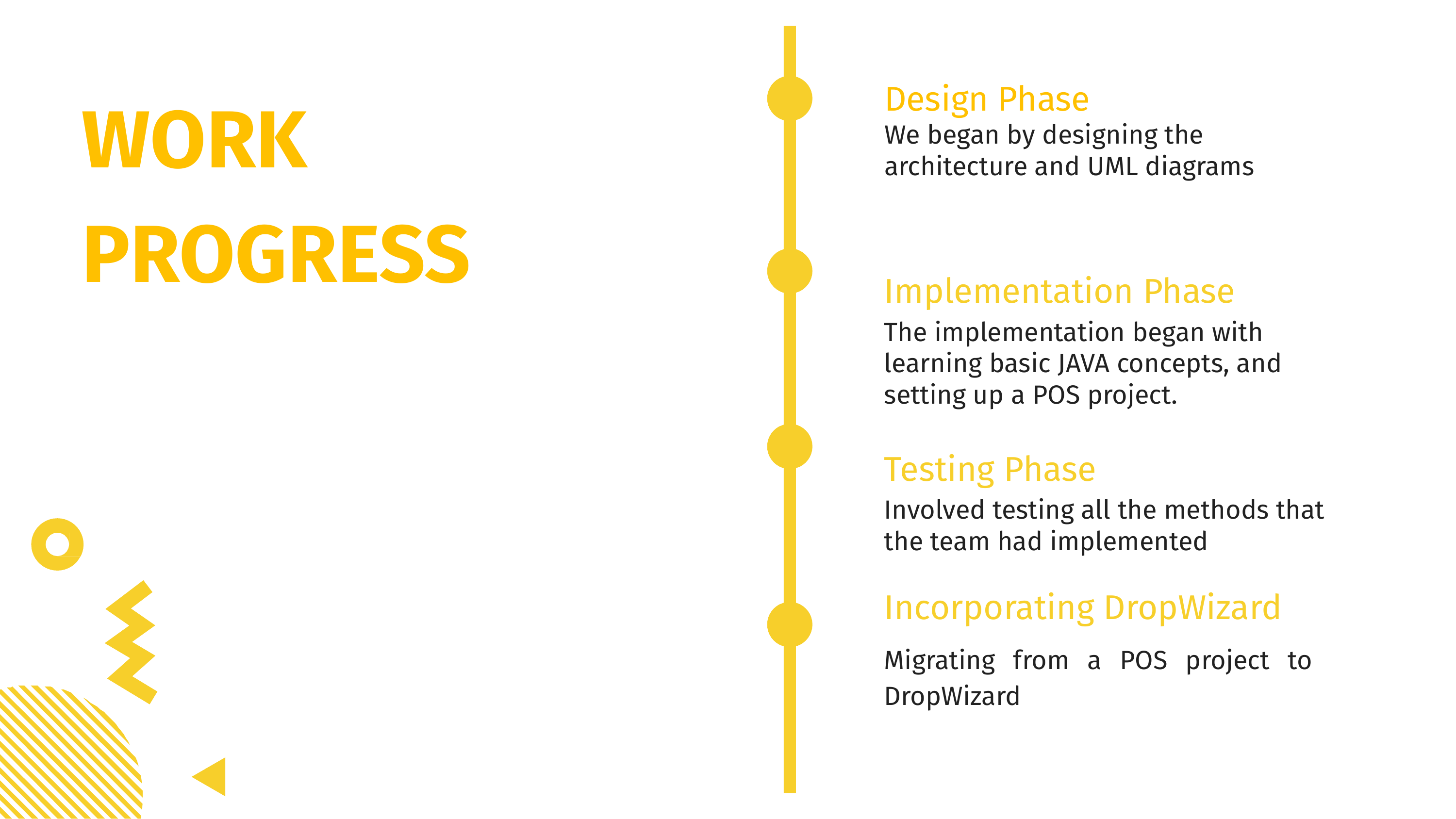

Design Phase
We began by designing the architecture and UML diagrams
# WORK
PROGRESS
Implementation Phase
The implementation began with learning basic JAVA concepts, and setting up a POS project.

Testing Phase
Involved testing all the methods that the team had implemented
Incorporating DropWizard
Migrating from a POS project to DropWizard